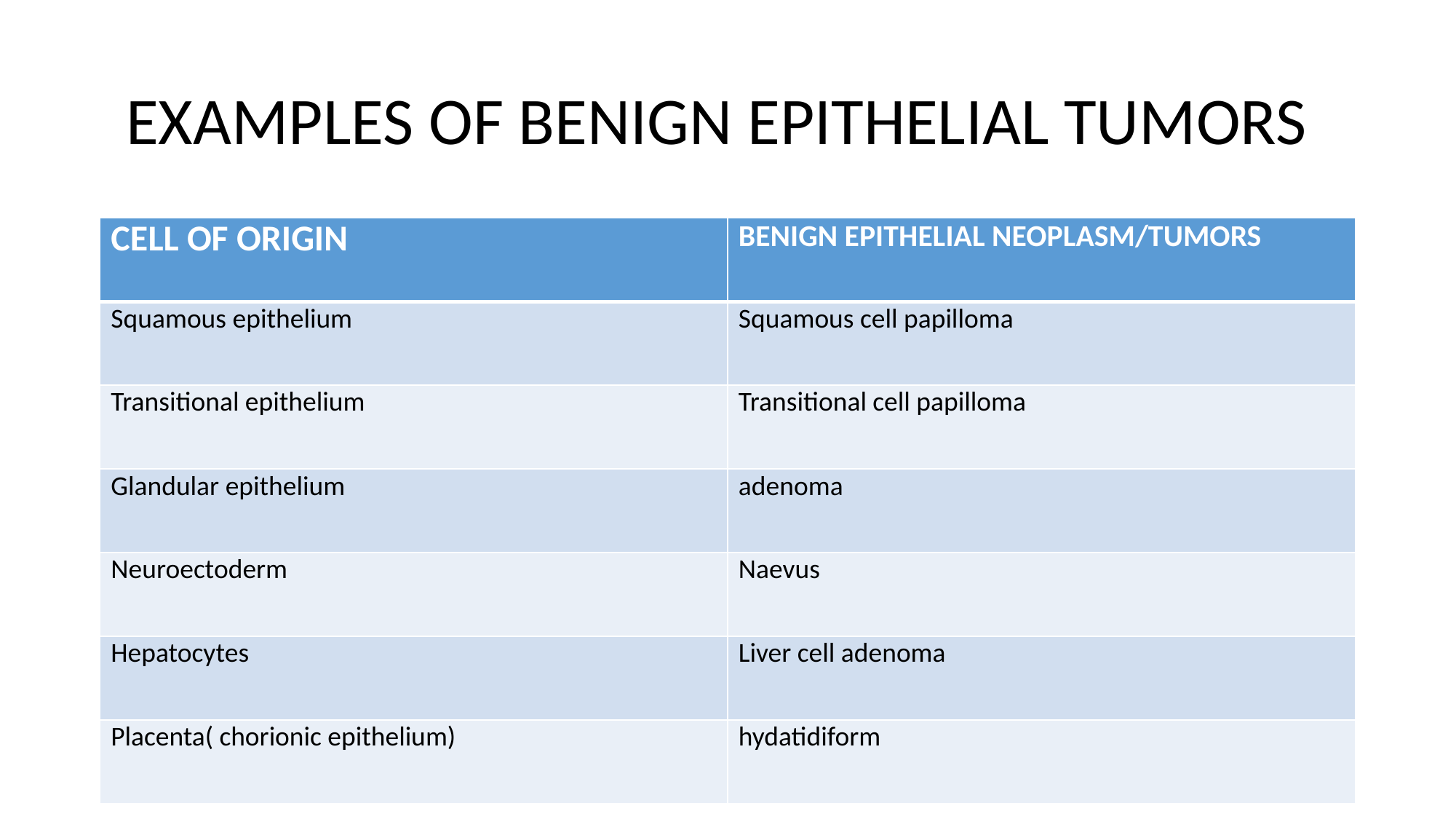

# EXAMPLES OF BENIGN EPITHELIAL TUMORS
| CELL OF ORIGIN | BENIGN EPITHELIAL NEOPLASM/TUMORS |
| --- | --- |
| Squamous epithelium | Squamous cell papilloma |
| Transitional epithelium | Transitional cell papilloma |
| Glandular epithelium | adenoma |
| Neuroectoderm | Naevus |
| Hepatocytes | Liver cell adenoma |
| Placenta( chorionic epithelium) | hydatidiform |